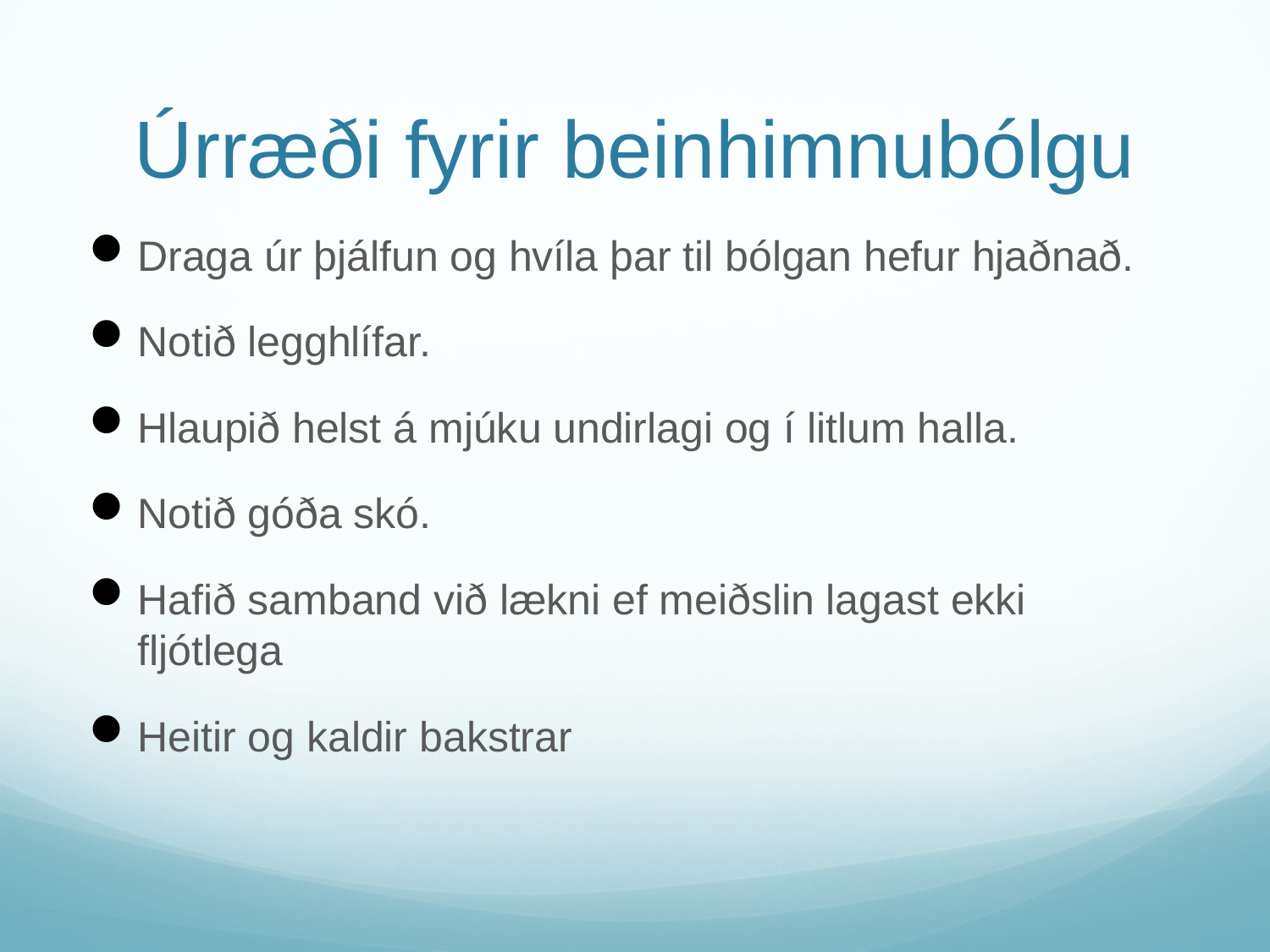

# Úrræði fyrir beinhimnubólgu
Draga úr þjálfun og hvíla þar til bólgan hefur hjaðnað.
Notið legghlífar.
Hlaupið helst á mjúku undirlagi og í litlum halla.
Notið góða skó.
Hafið samband við lækni ef meiðslin lagast ekki fljótlega
Heitir og kaldir bakstrar